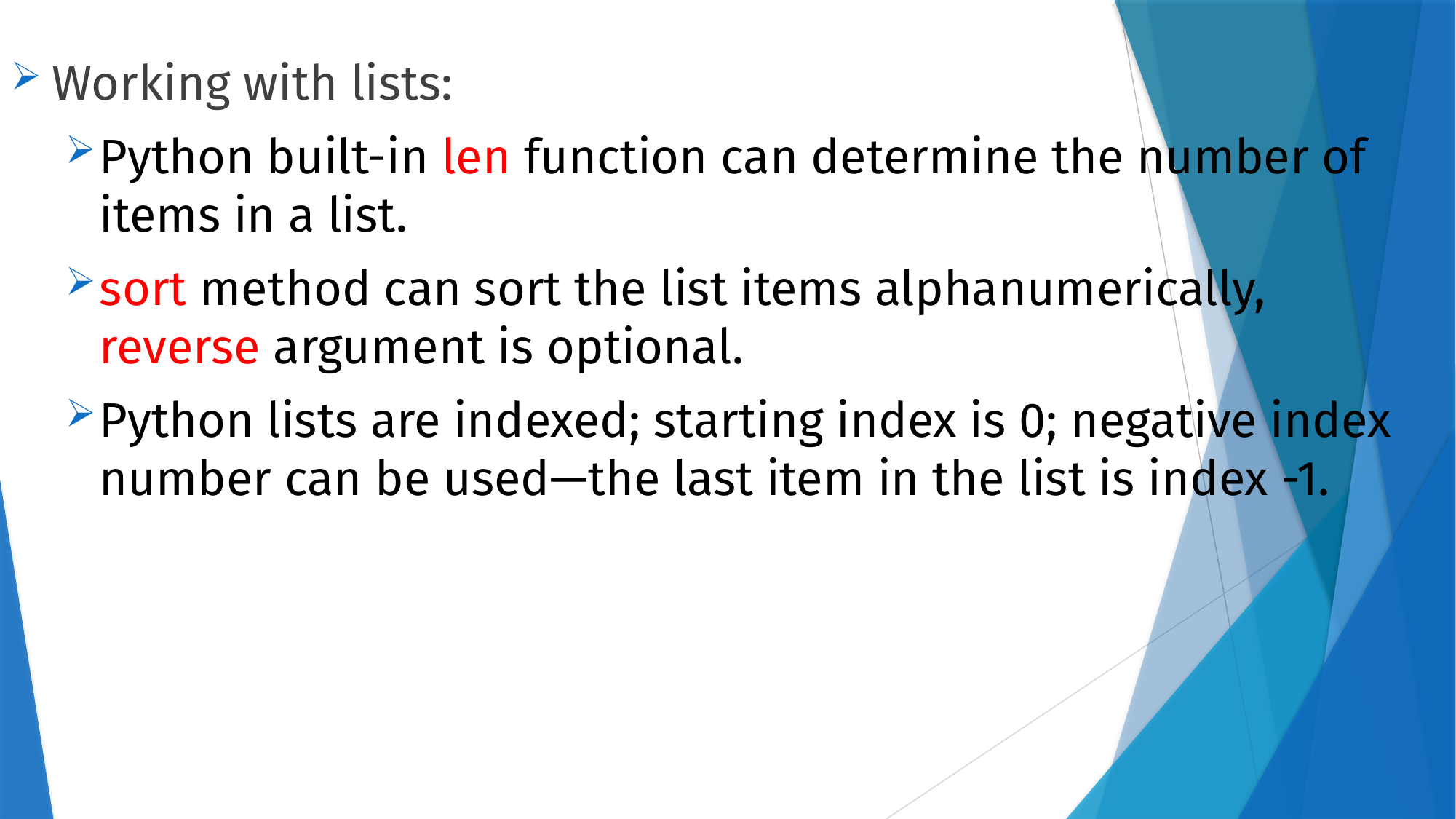

Working with lists:
Python built-in len function can determine the number of items in a list.
sort method can sort the list items alphanumerically, reverse argument is optional.
Python lists are indexed; starting index is 0; negative index number can be used—the last item in the list is index -1.